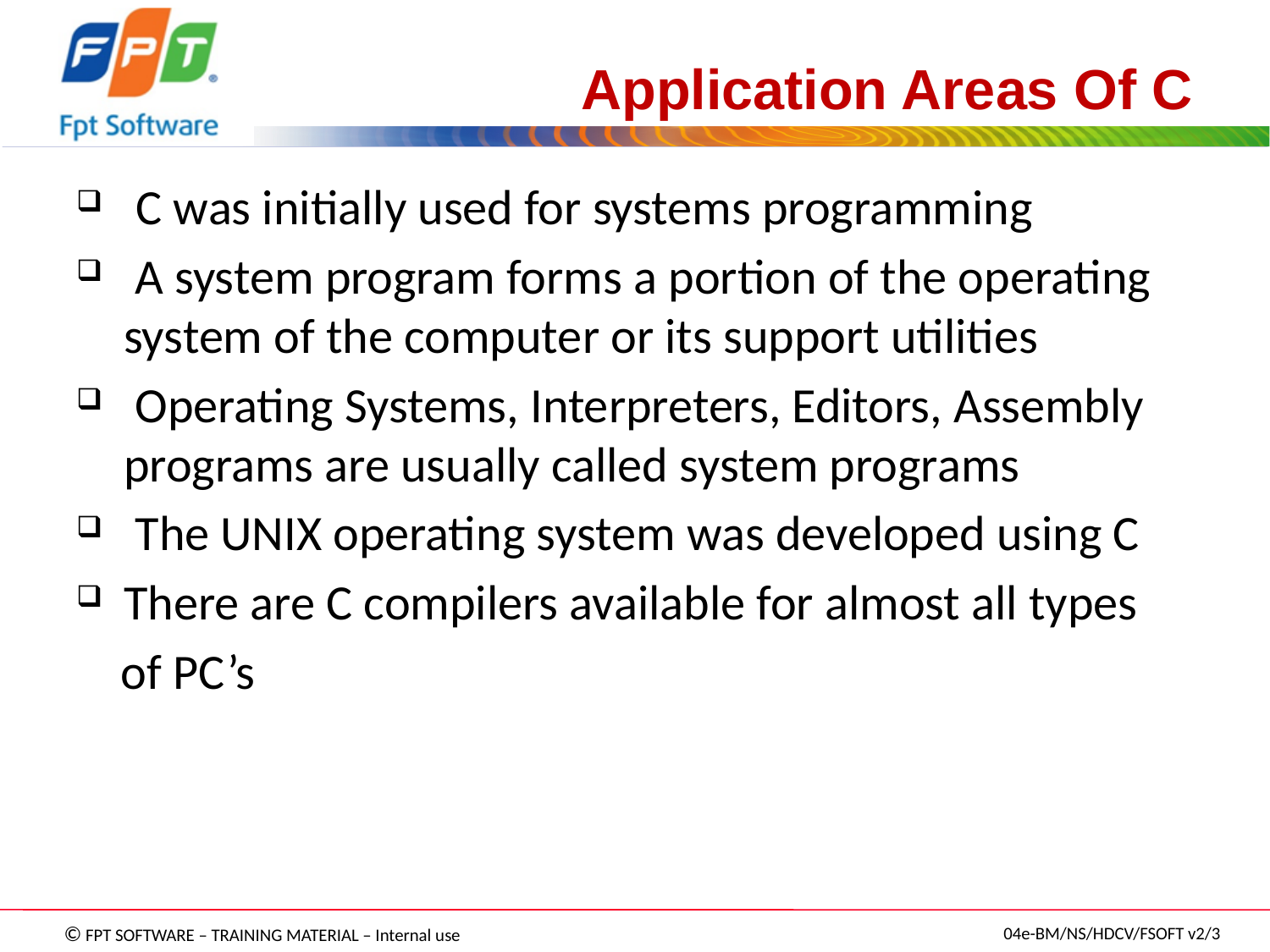

# Application Areas Of C
 C was initially used for systems programming
 A system program forms a portion of the operating system of the computer or its support utilities
 Operating Systems, Interpreters, Editors, Assembly programs are usually called system programs
 The UNIX operating system was developed using C
There are C compilers available for almost all types
    of PC’s